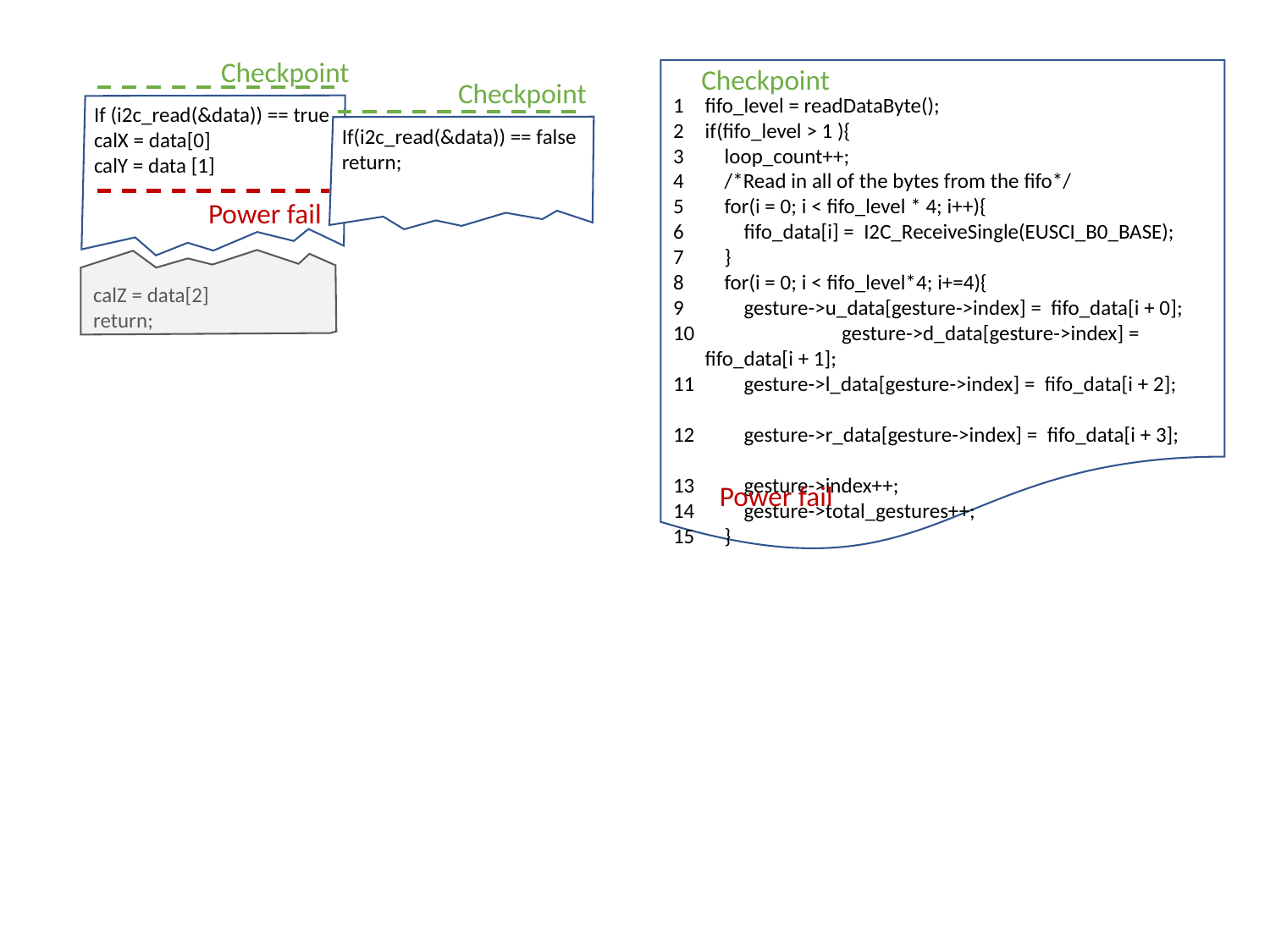

Checkpoint
Checkpoint

fifo_level = readDataByte();
if(fifo_level > 1 ){
    loop_count++;
    /*Read in all of the bytes from the fifo*/
    for(i = 0; i < fifo_level * 4; i++){
        fifo_data[i] =  I2C_ReceiveSingle(EUSCI_B0_BASE);
    }
    for(i = 0; i < fifo_level*4; i+=4){
        gesture->u_data[gesture->index] =  fifo_data[i + 0];
 	  gesture->d_data[gesture->index] =  fifo_data[i + 1];
        gesture->l_data[gesture->index] =  fifo_data[i + 2];
        gesture->r_data[gesture->index] =  fifo_data[i + 3];
        gesture->index++;
        gesture->total_gestures++;
    }
Checkpoint
If (i2c_read(&data)) == true
calX = data[0]
calY = data [1]

If(i2c_read(&data)) == false
return;

Power fail

calZ = data[2]
return;
Power fail